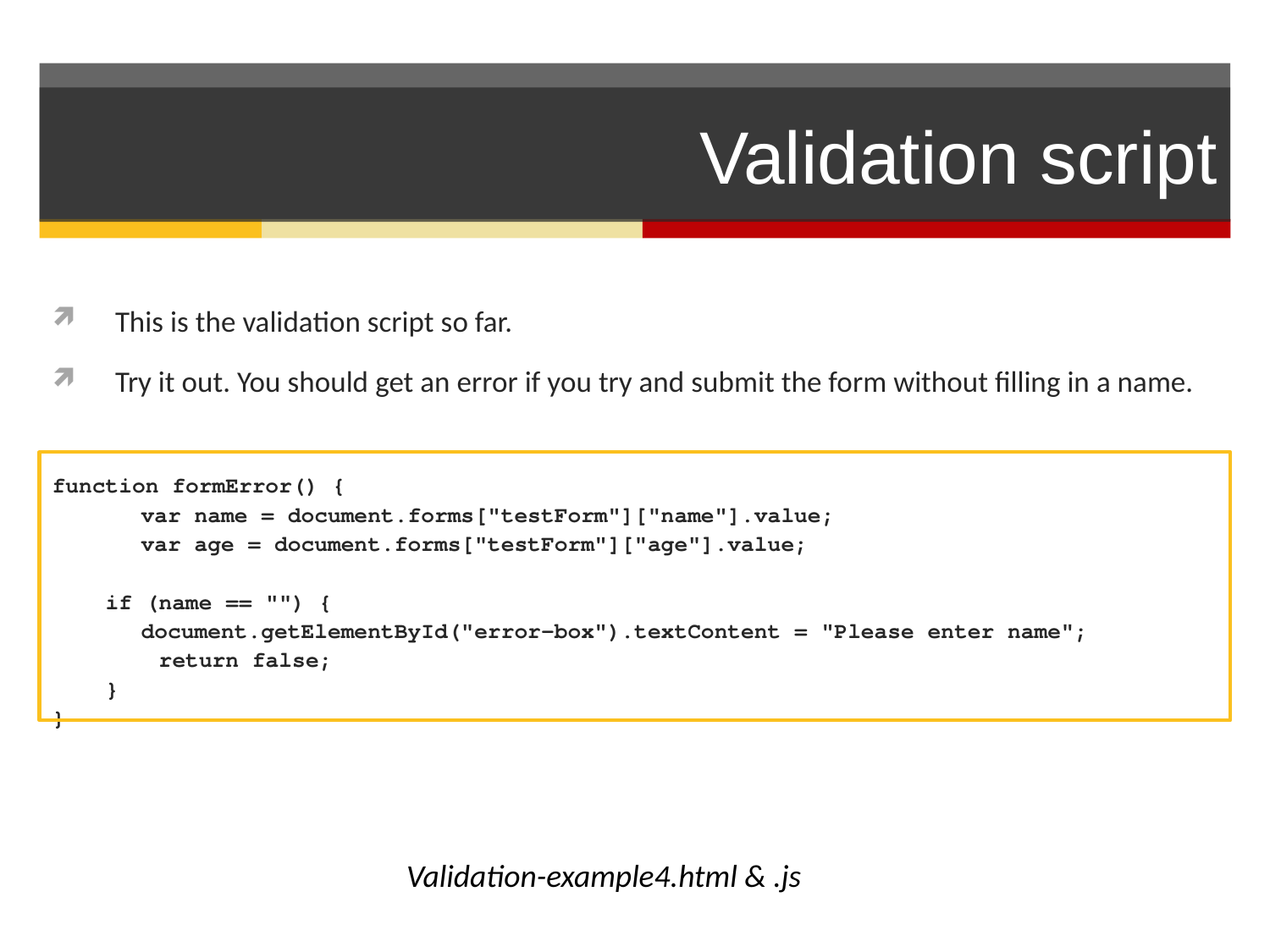

# Validation script
This is the validation script so far.
Try it out. You should get an error if you try and submit the form without filling in a name.

function formError() {
	var name = document.forms["testForm"]["name"].value;
	var age = document.forms["testForm"]["age"].value;

    if (name == "") {
      	document.getElementById("error-box").textContent = "Please enter name";
        return false;
    }
}

Validation-example4.html & .js